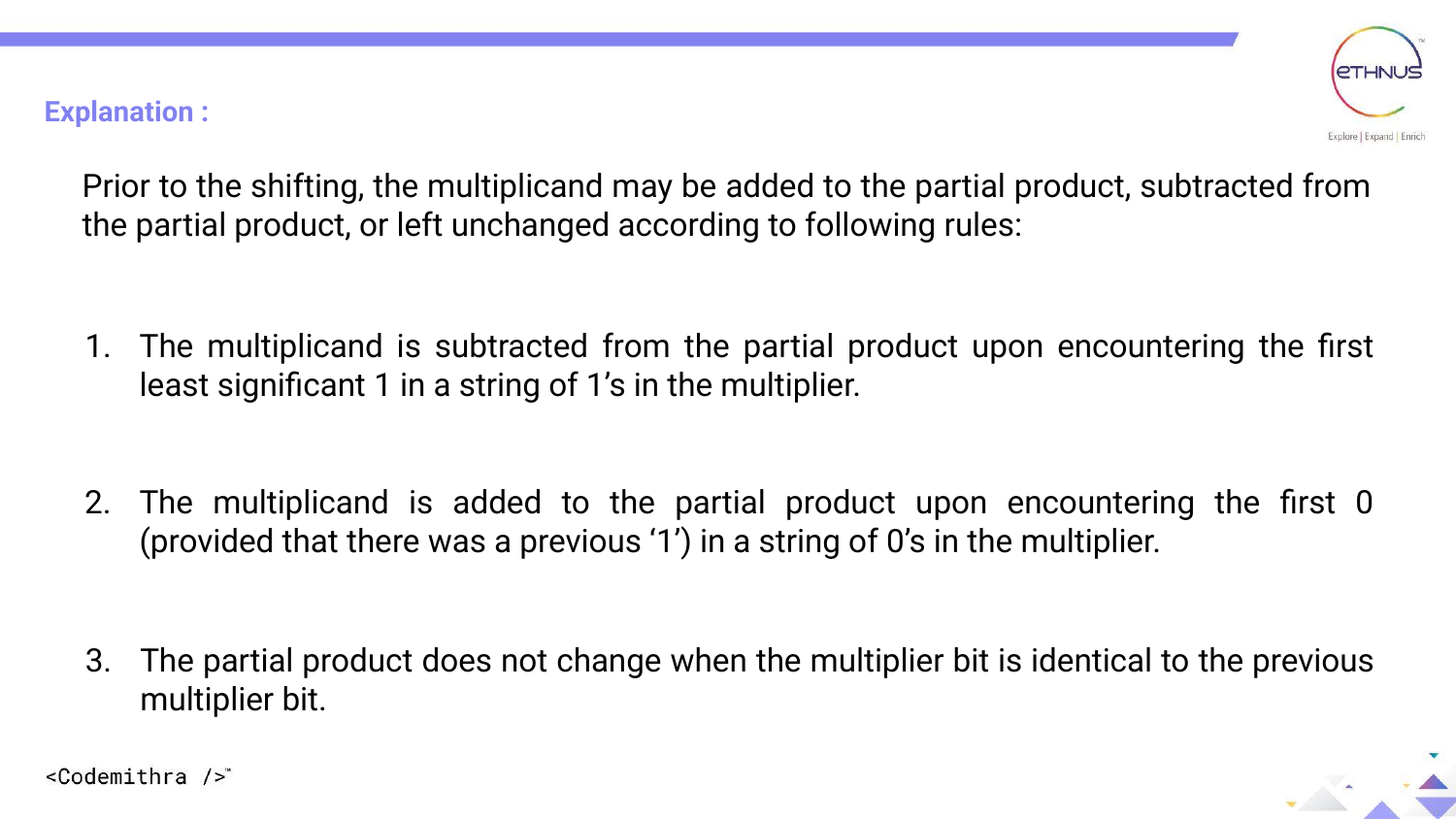

Explanation :

Prior to the shifting, the multiplicand may be added to the partial product, subtracted from the partial product, or left unchanged according to following rules:
The multiplicand is subtracted from the partial product upon encountering the first least significant 1 in a string of 1’s in the multiplier.
The multiplicand is added to the partial product upon encountering the first 0 (provided that there was a previous ‘1’) in a string of 0’s in the multiplier.
The partial product does not change when the multiplier bit is identical to the previous multiplier bit.